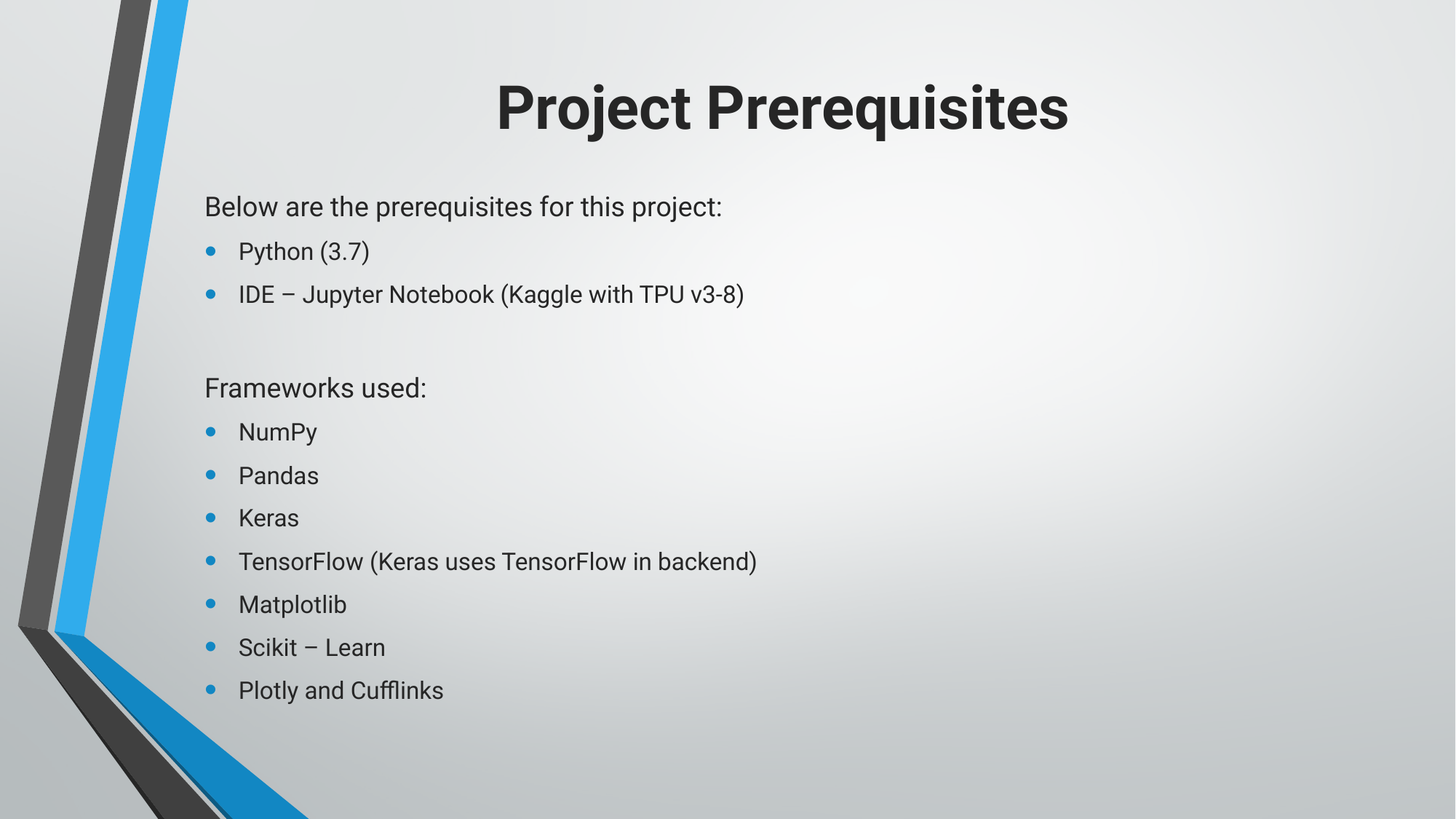

# Project Prerequisites
Below are the prerequisites for this project:
Python (3.7)
IDE – Jupyter Notebook (Kaggle with TPU v3-8)

Frameworks used:
NumPy
Pandas
Keras
TensorFlow (Keras uses TensorFlow in backend)
Matplotlib
Scikit – Learn
Plotly and Cufflinks